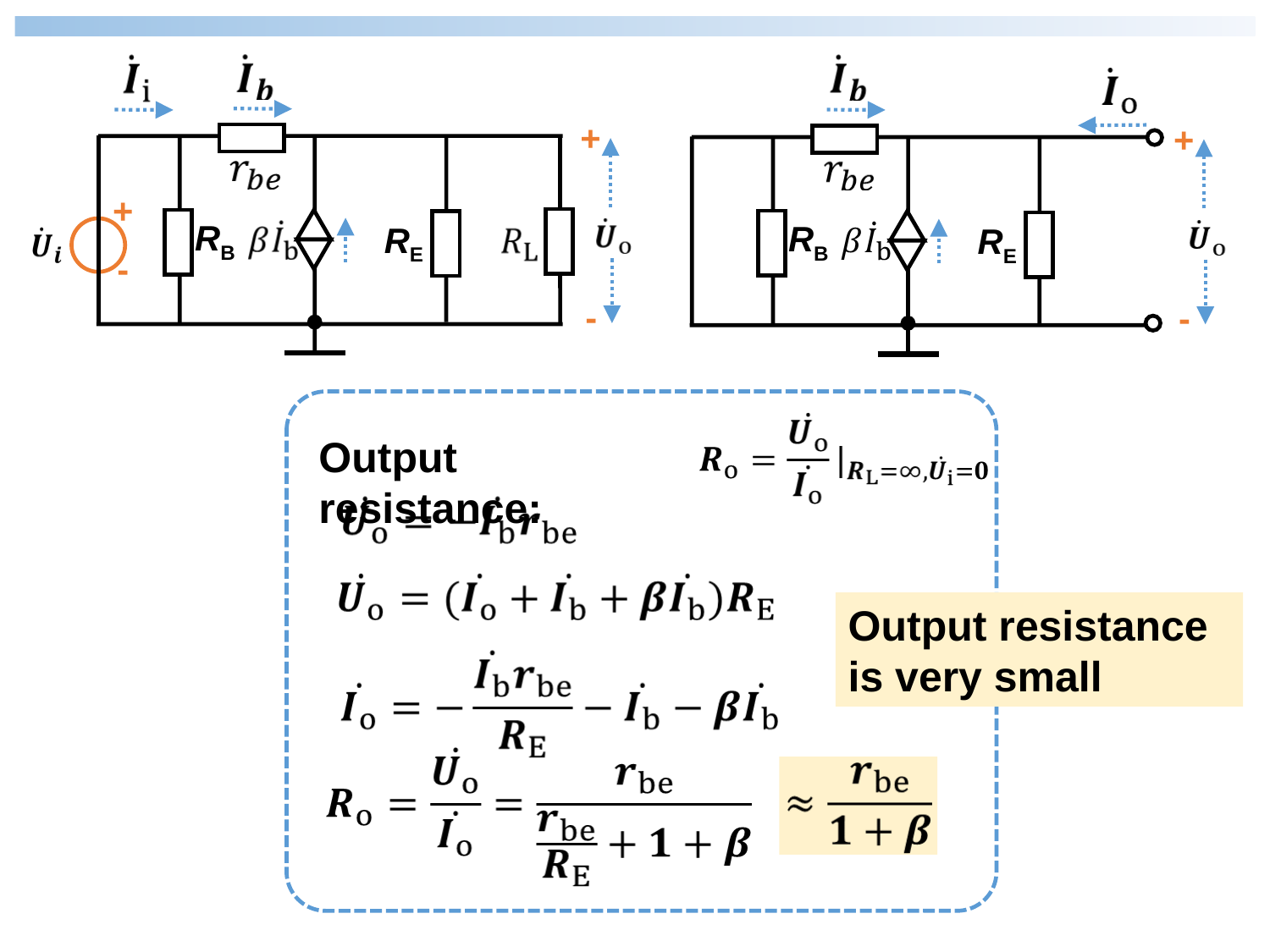

+

+
RB

RE

-
-

+

RB

RE

-

Output resistance:

Output resistance is very small